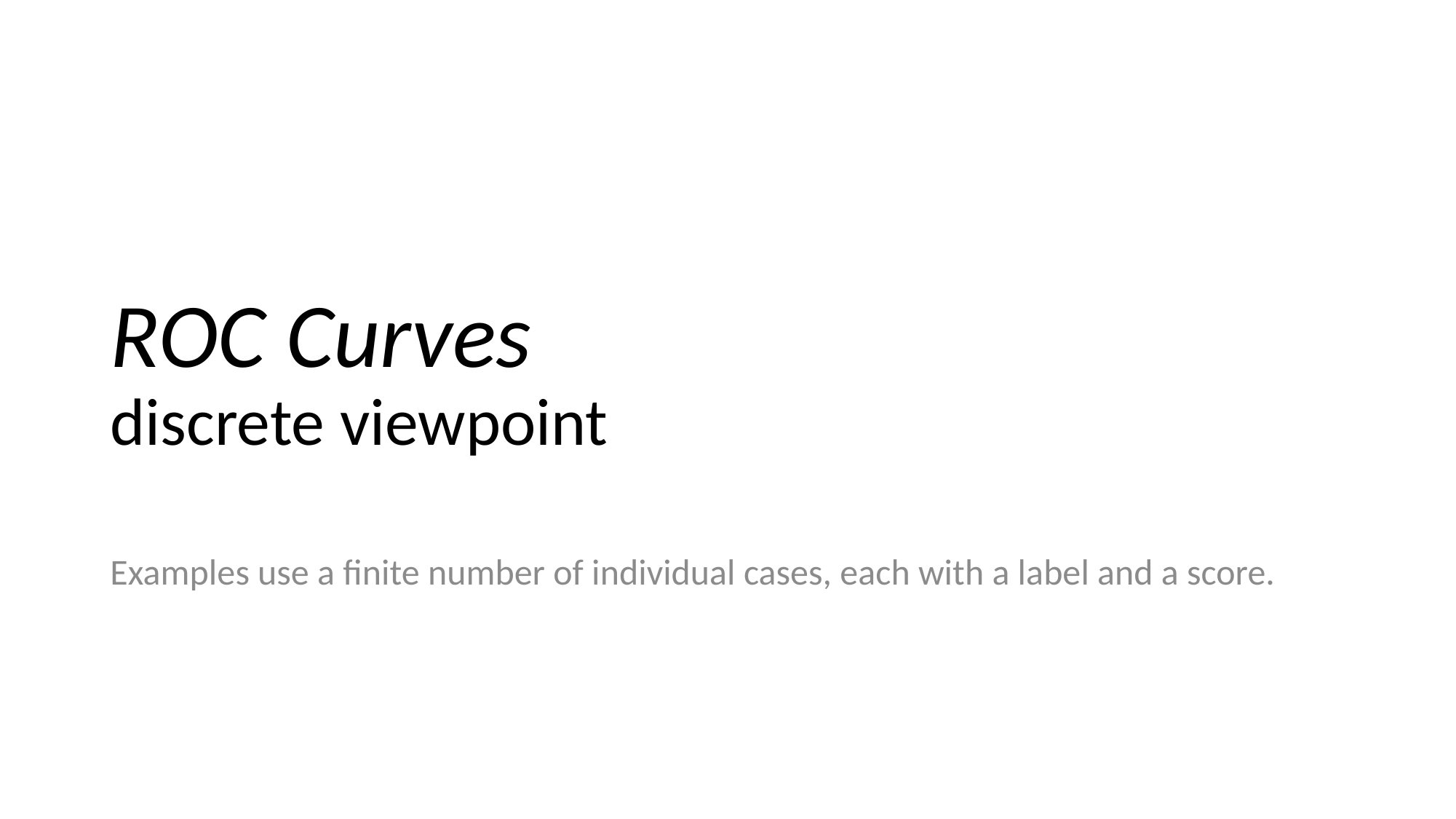

# ROC Curves discrete viewpoint
Examples use a finite number of individual cases, each with a label and a score.